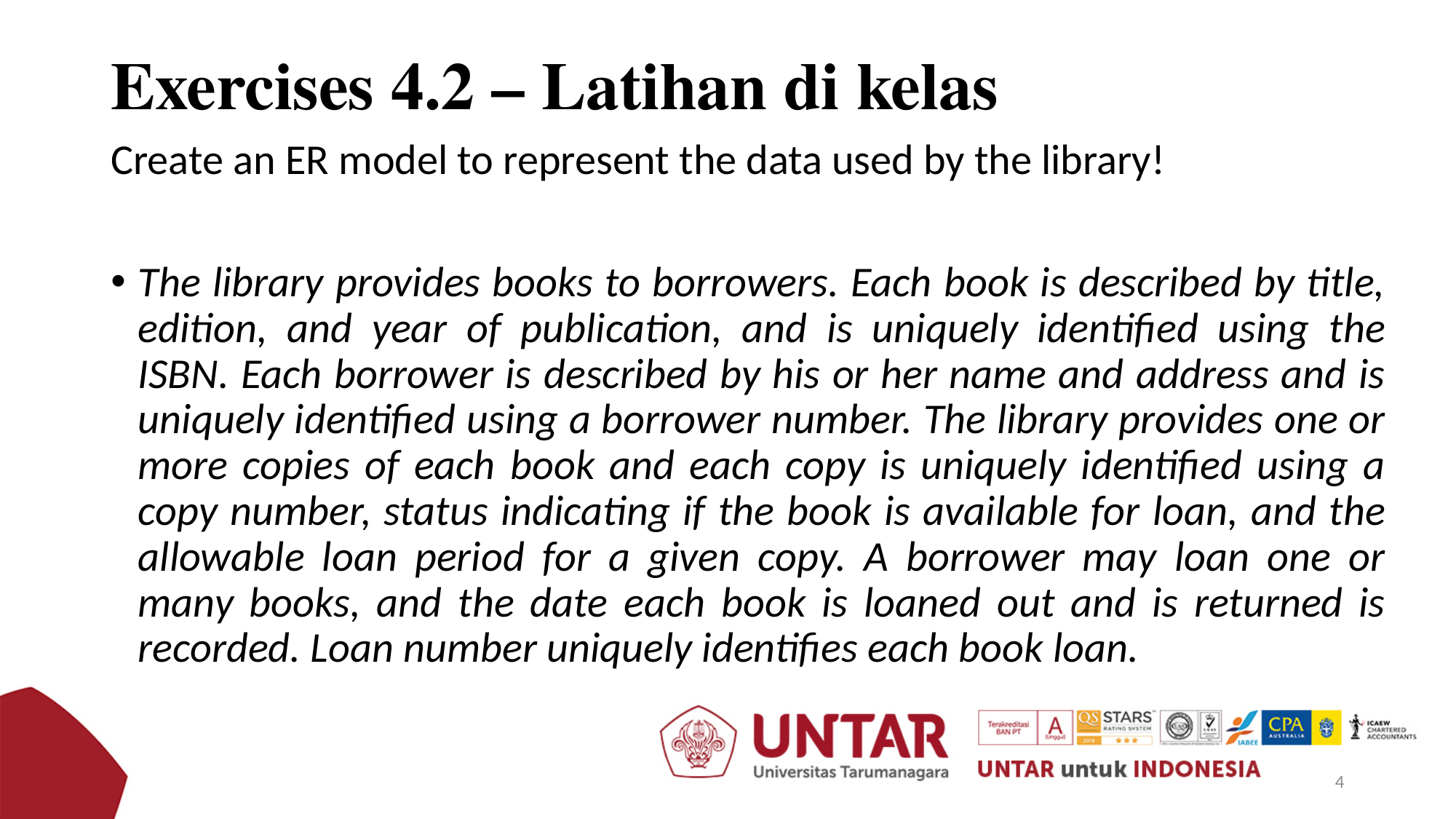

# Exercises 4.2 – Latihan di kelas
Create an ER model to represent the data used by the library!

The library provides books to borrowers. Each book is described by title, edition, and year of publication, and is uniquely identified using the ISBN. Each borrower is described by his or her name and address and is uniquely identified using a borrower number. The library provides one or more copies of each book and each copy is uniquely identified using a copy number, status indicating if the book is available for loan, and the allowable loan period for a given copy. A borrower may loan one or many books, and the date each book is loaned out and is returned is recorded. Loan number uniquely identifies each book loan.

4